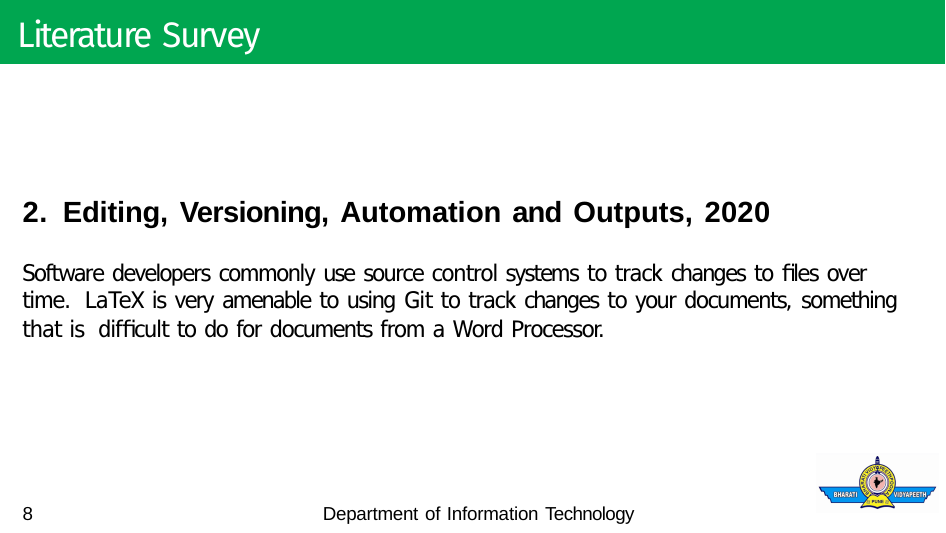

# Literature Survey
2. Editing, Versioning, Automation and Outputs, 2020

Software developers commonly use source control systems to track changes to files over time.  LaTeX is very amenable to using Git to track changes to your documents, something that is  difficult to do for documents from a Word Processor.
8
Department of Information Technology